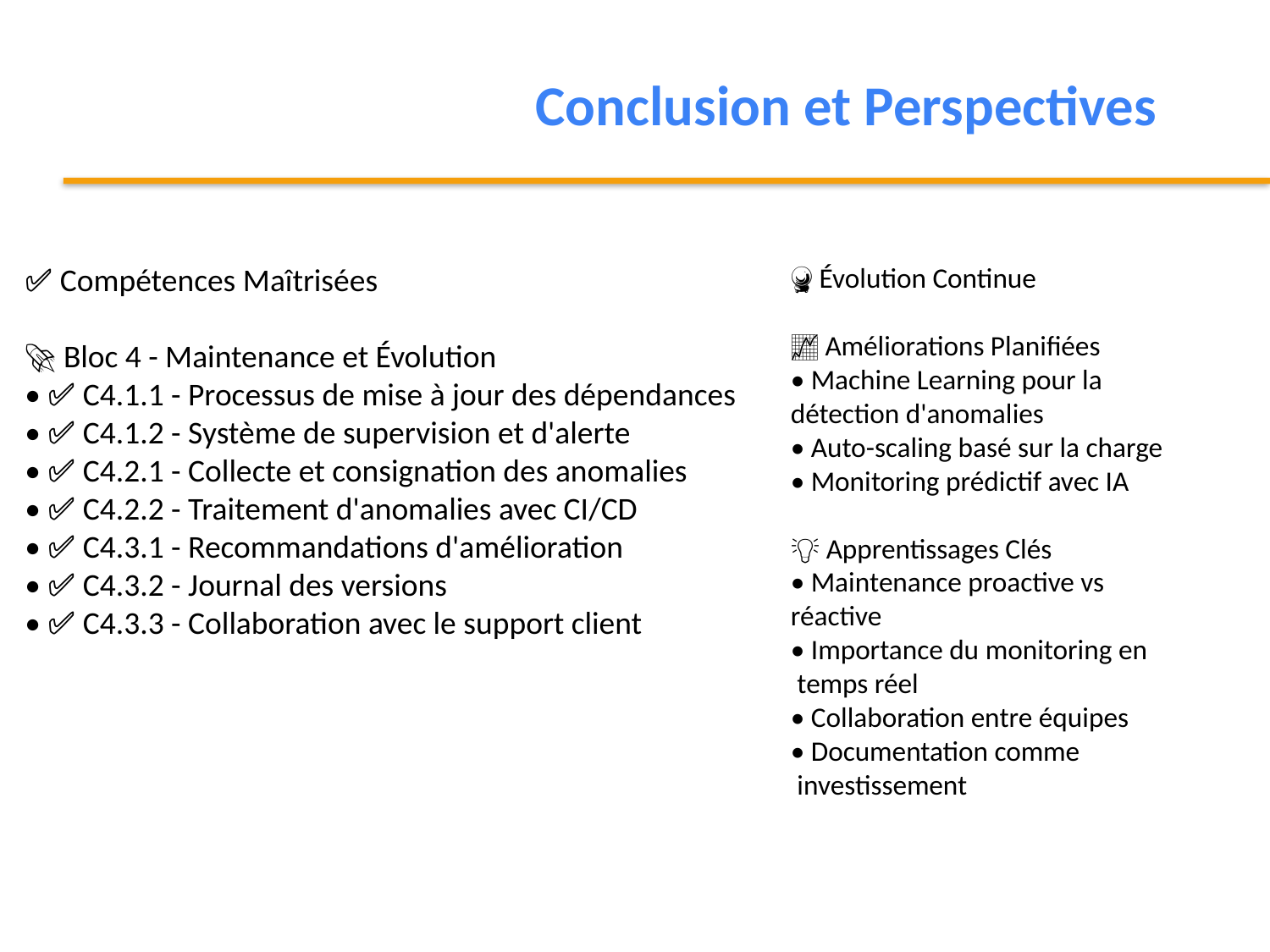

Conclusion et Perspectives

✅ Compétences Maîtrisées

🚀 Bloc 4 - Maintenance et Évolution
• ✅ C4.1.1 - Processus de mise à jour des dépendances
• ✅ C4.1.2 - Système de supervision et d'alerte
• ✅ C4.2.1 - Collecte et consignation des anomalies
• ✅ C4.2.2 - Traitement d'anomalies avec CI/CD
• ✅ C4.3.1 - Recommandations d'amélioration
• ✅ C4.3.2 - Journal des versions
• ✅ C4.3.3 - Collaboration avec le support client
🔮 Évolution Continue

📈 Améliorations Planifiées
• Machine Learning pour la
détection d'anomalies
• Auto-scaling basé sur la charge
• Monitoring prédictif avec IA

💡 Apprentissages Clés
• Maintenance proactive vs
réactive
• Importance du monitoring en
 temps réel
• Collaboration entre équipes
• Documentation comme
 investissement